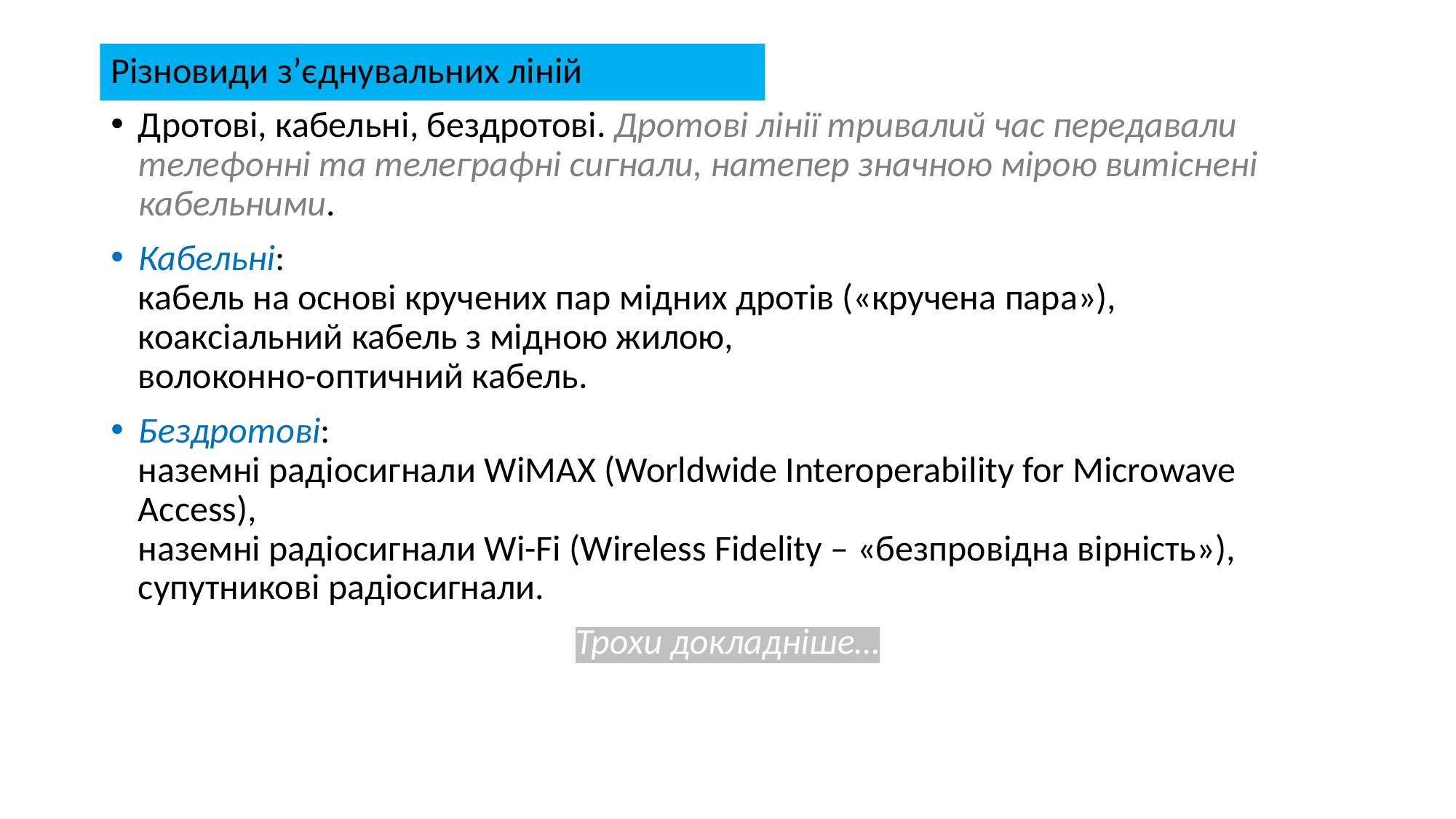

# Різновиди з’єднувальних ліній
Дротові, кабельні, бездротові. Дротові лінії тривалий час передавали телефонні та телеграфні сигнали, натепер значною мірою витіснені кабельними.
Кабельні:
кабель на основі кручених пар мідних дротів («кручена пара»),
коаксіальний кабель з мідною жилою,
волоконно-оптичний кабель.
Бездротові:
наземні радіосигнали WiMAX (Worldwide Interoperability for Microwave Access),
наземні радіосигнали Wi-Fi (Wireless Fidelity – «безпровідна вірність»),
супутникові радіосигнали.
Трохи докладніше…